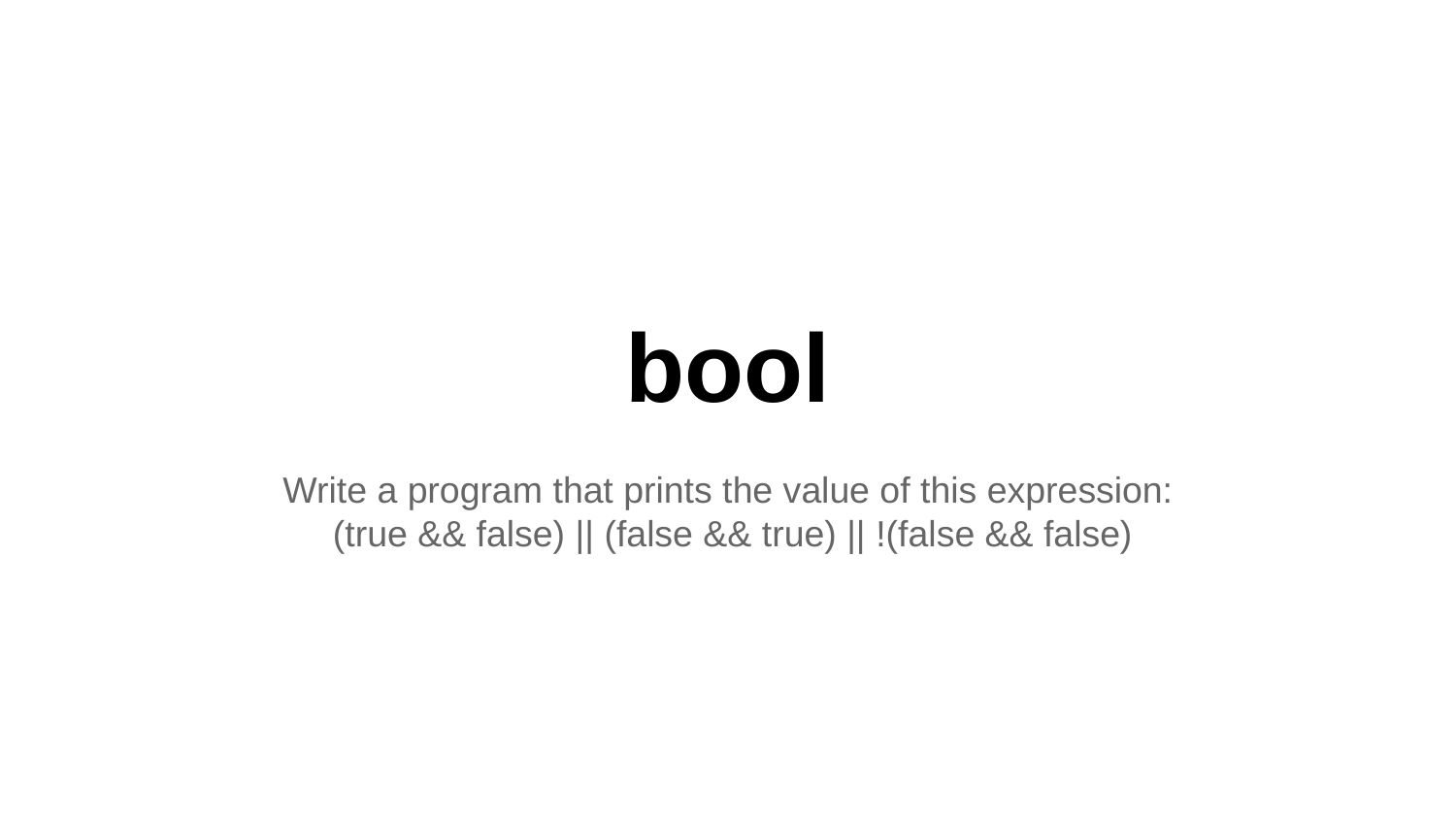

# bool
Write a program that prints the value of this expression:
 (true && false) || (false && true) || !(false && false)